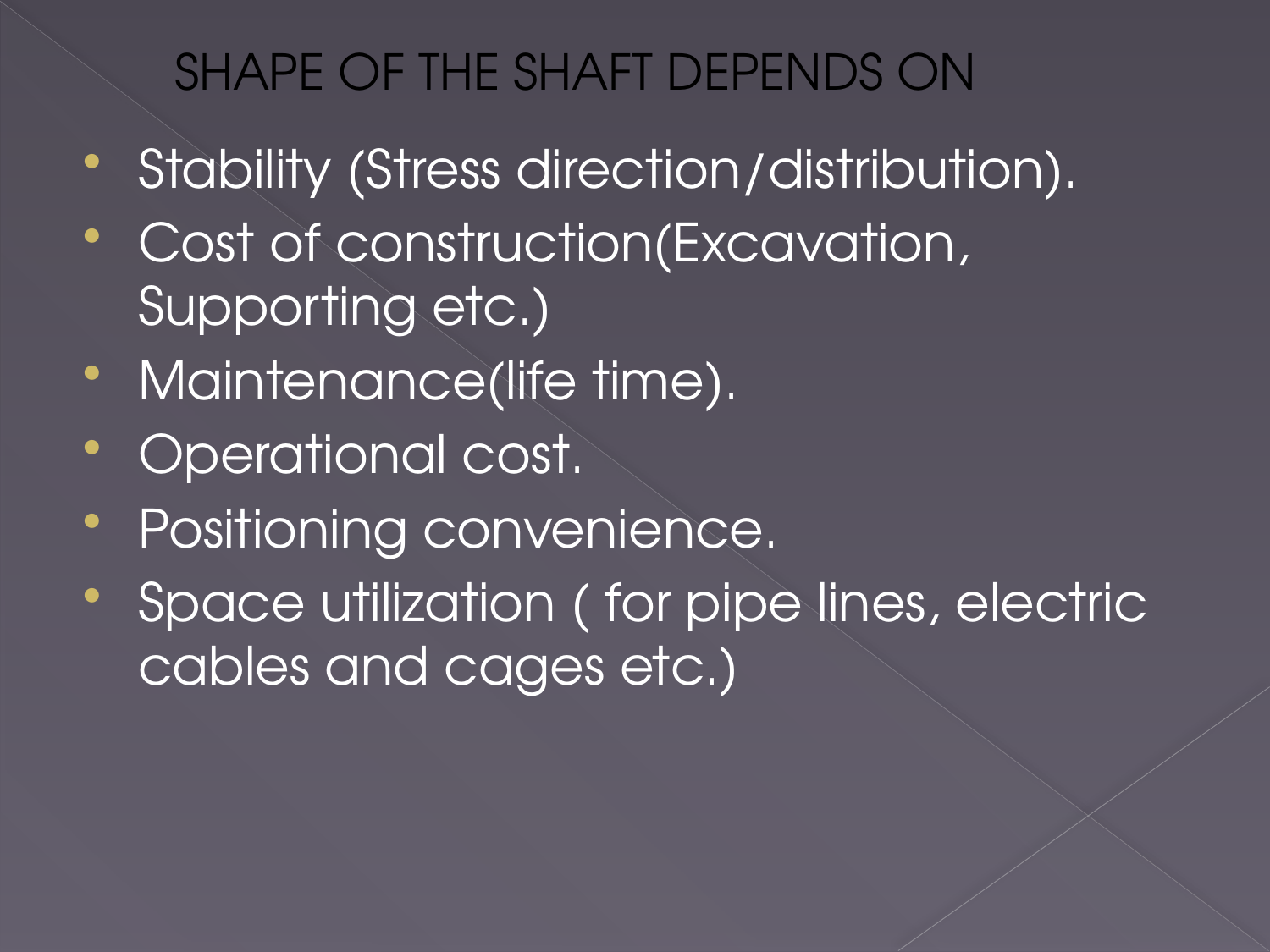

# SHAPE OF THE SHAFT DEPENDS ON
Stability (Stress direction/distribution).
Cost of construction(Excavation, Supporting etc.)
Maintenance(life time).
Operational cost.
Positioning convenience.
Space utilization ( for pipe lines, electric cables and cages etc.)